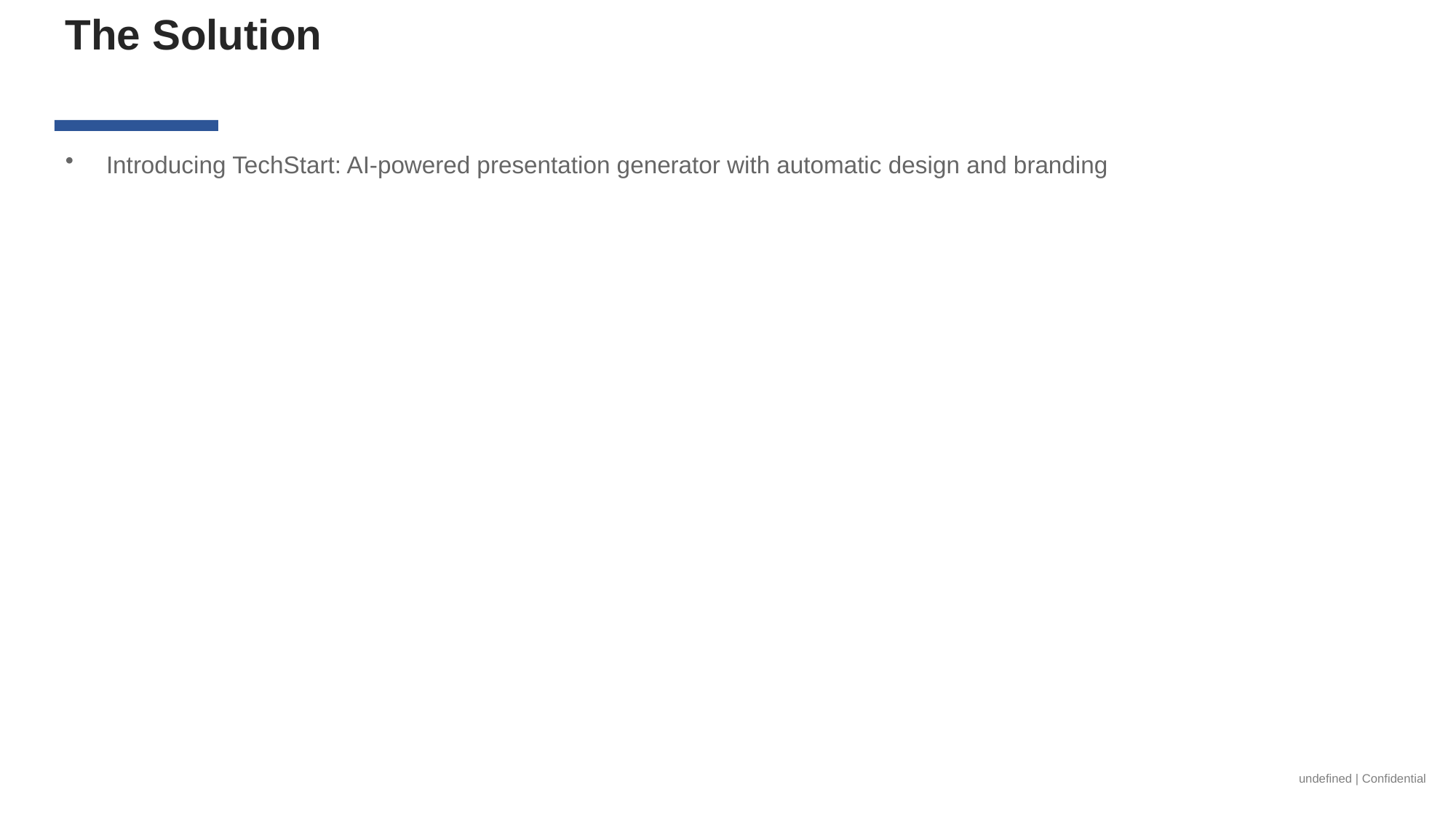

The Solution

Introducing TechStart: AI-powered presentation generator with automatic design and branding
undefined | Confidential